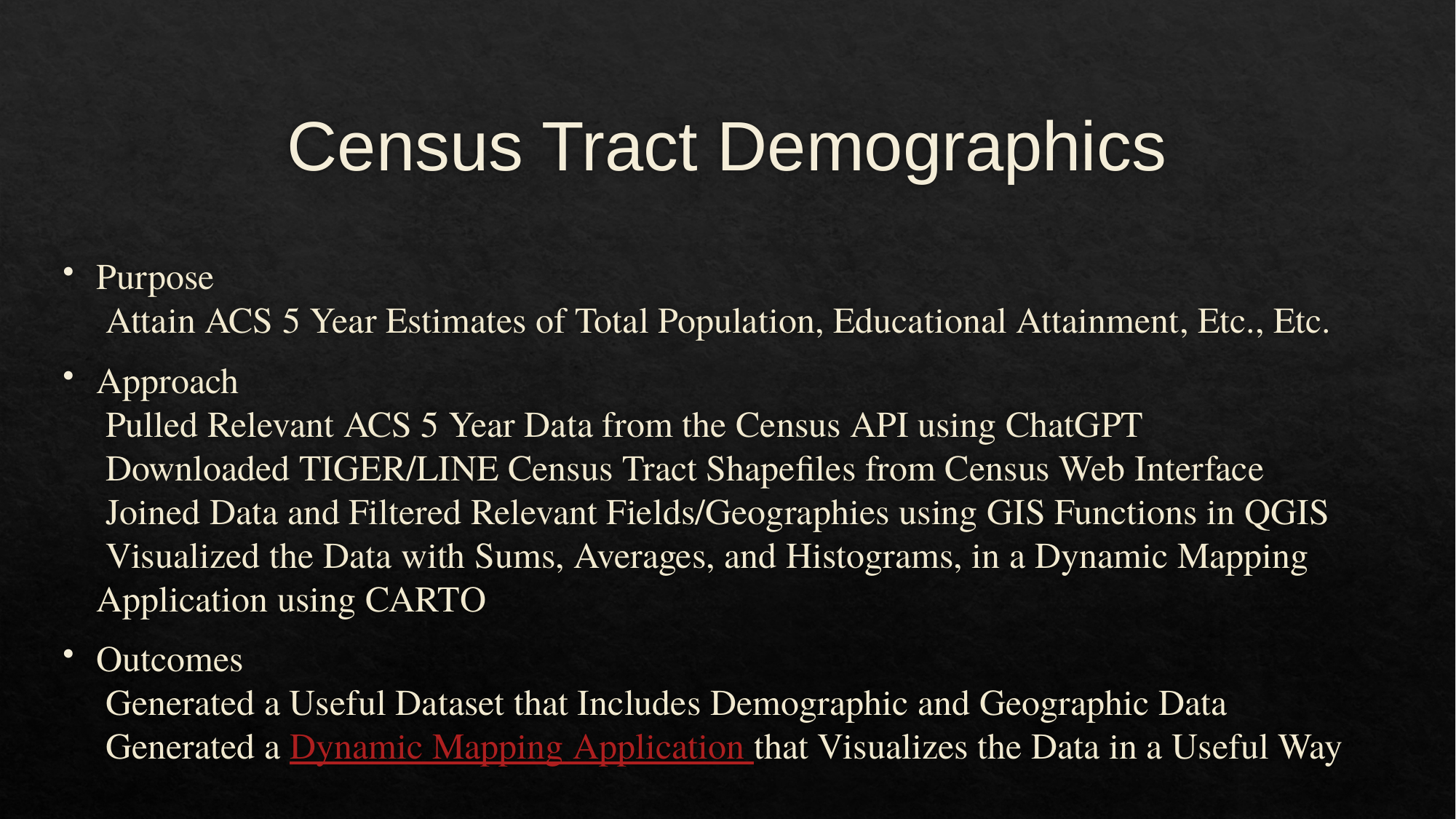

# Census Tract Demographics

Purpose
 Attain ACS 5 Year Estimates of Total Population, Educational Attainment, Etc., Etc.
Approach
 Pulled Relevant ACS 5 Year Data from the Census API using ChatGPT
 Downloaded TIGER/LINE Census Tract Shapefiles from Census Web Interface
 Joined Data and Filtered Relevant Fields/Geographies using GIS Functions in QGIS
 Visualized the Data with Sums, Averages, and Histograms, in a Dynamic Mapping Application using CARTO
Outcomes
 Generated a Useful Dataset that Includes Demographic and Geographic Data
 Generated a Dynamic Mapping Application that Visualizes the Data in a Useful Way